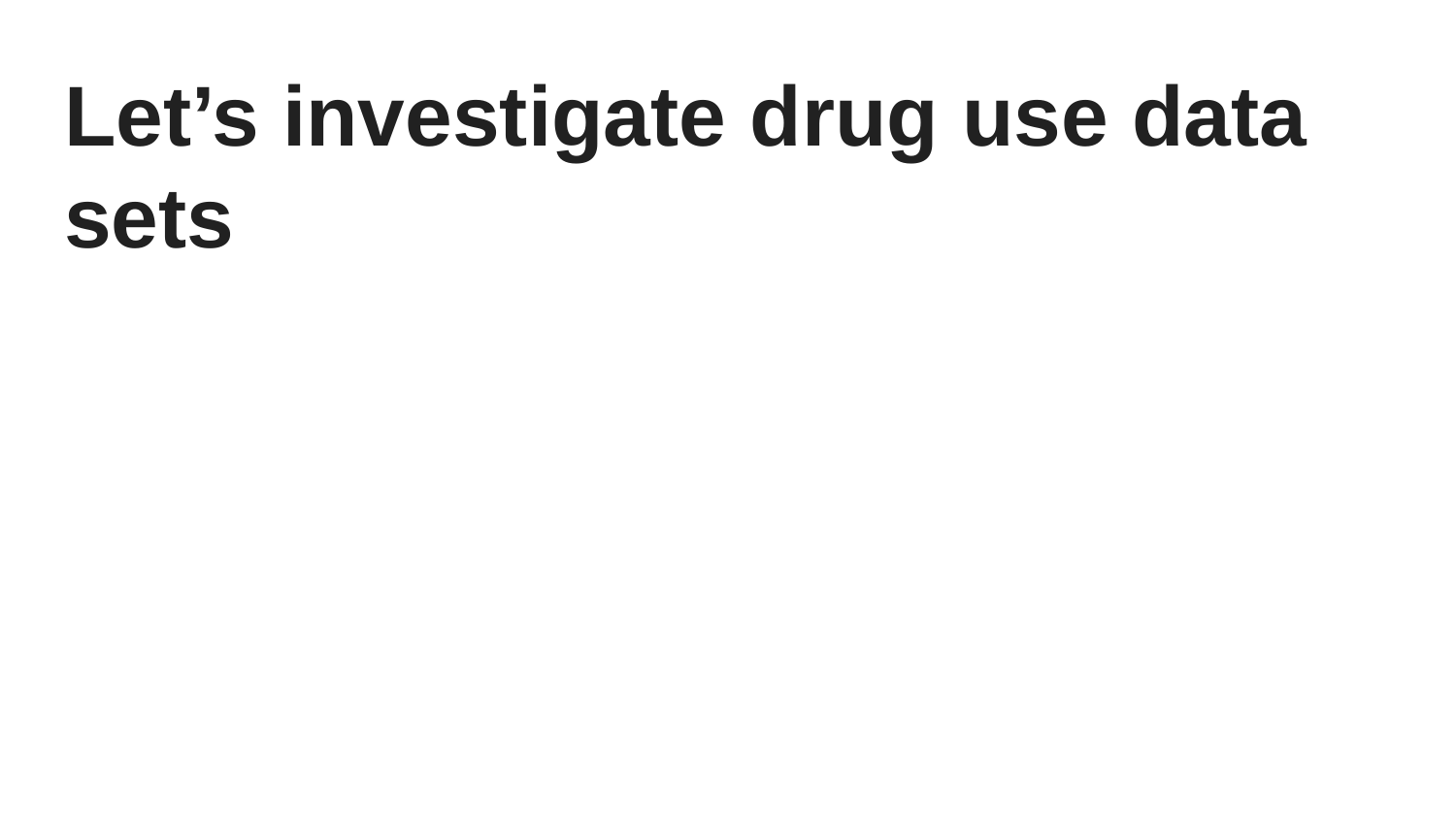

# Let’s investigate drug use data sets